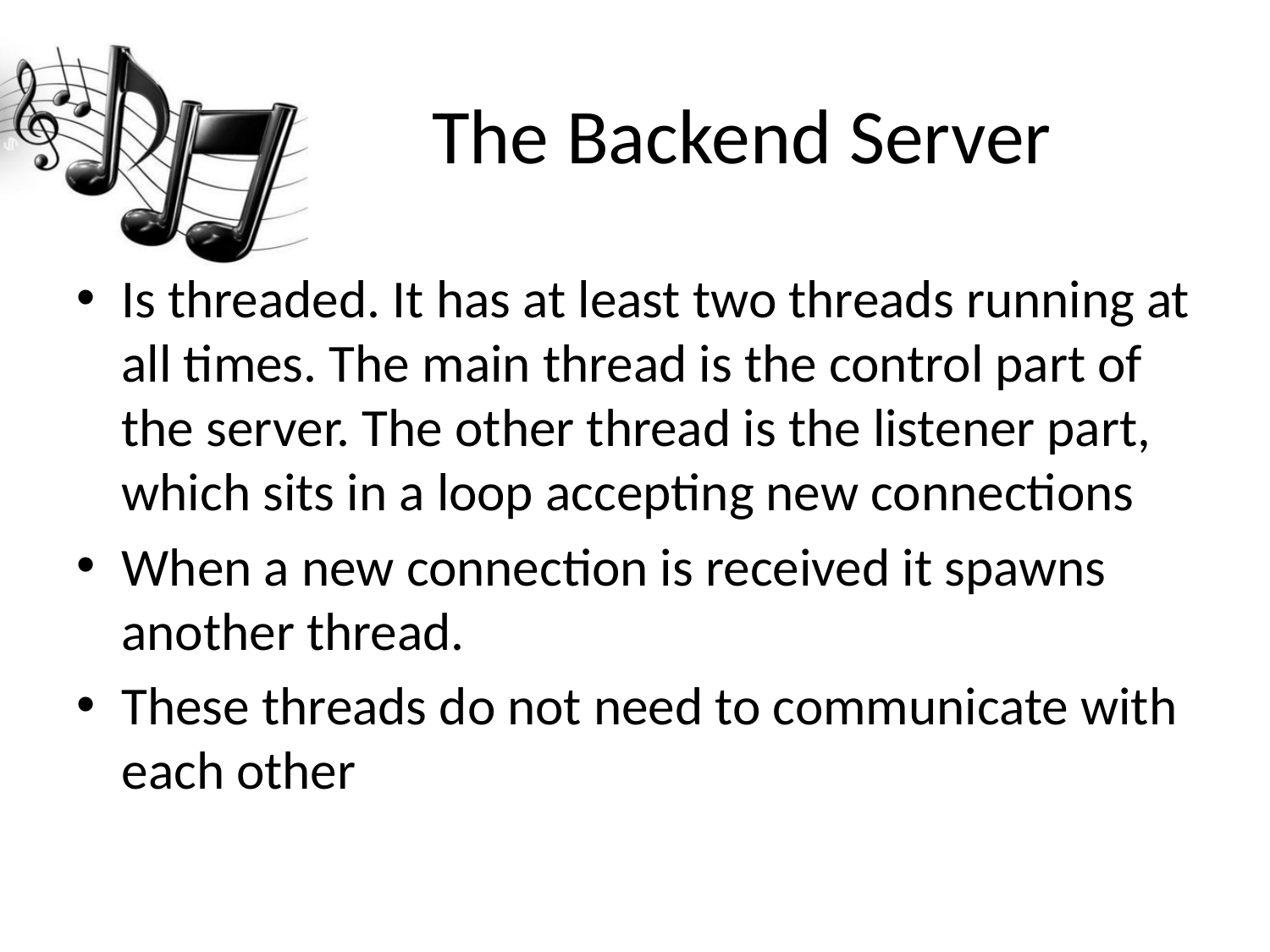

# The Backend Server
Is threaded. It has at least two threads running at all times. The main thread is the control part of the server. The other thread is the listener part, which sits in a loop accepting new connections
When a new connection is received it spawns another thread.
These threads do not need to communicate with each other